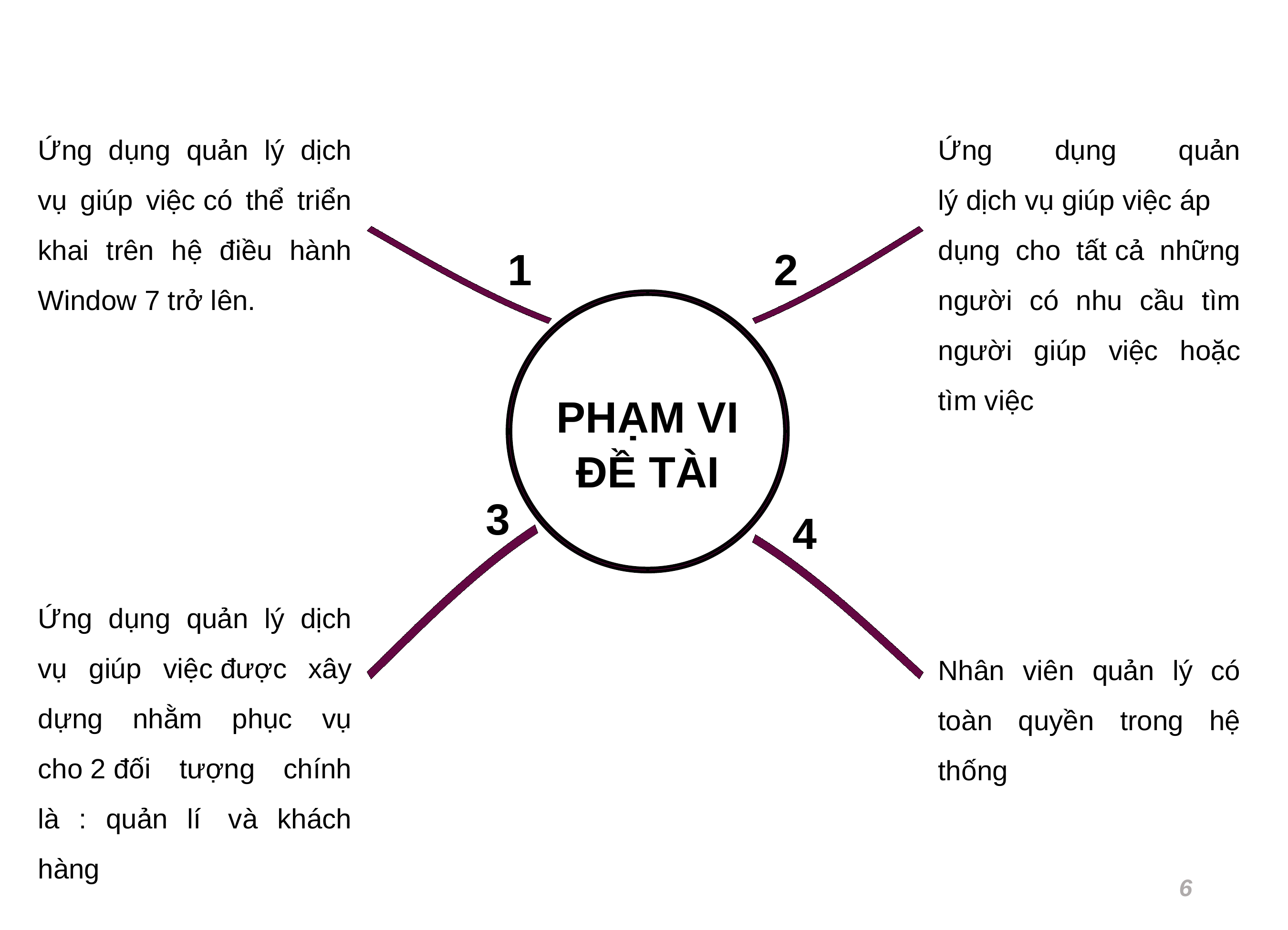

Ứng dụng quản lý dịch vụ giúp việc có thể triển khai trên hệ điều hành Window 7 trở lên.
Ứng dụng quản lý dịch vụ giúp việc áp dụng cho tất cả những người có nhu cầu tìm người giúp việc hoặc tìm việc

2
1

PHẠM VI ĐỀ TÀI
3
4

Ứng dụng quản lý dịch vụ giúp việc được xây dựng nhằm phục vụ cho 2 đối tượng chính là : quản lí  và khách hàng
Nhân viên quản lý có toàn quyền trong hệ thống
6